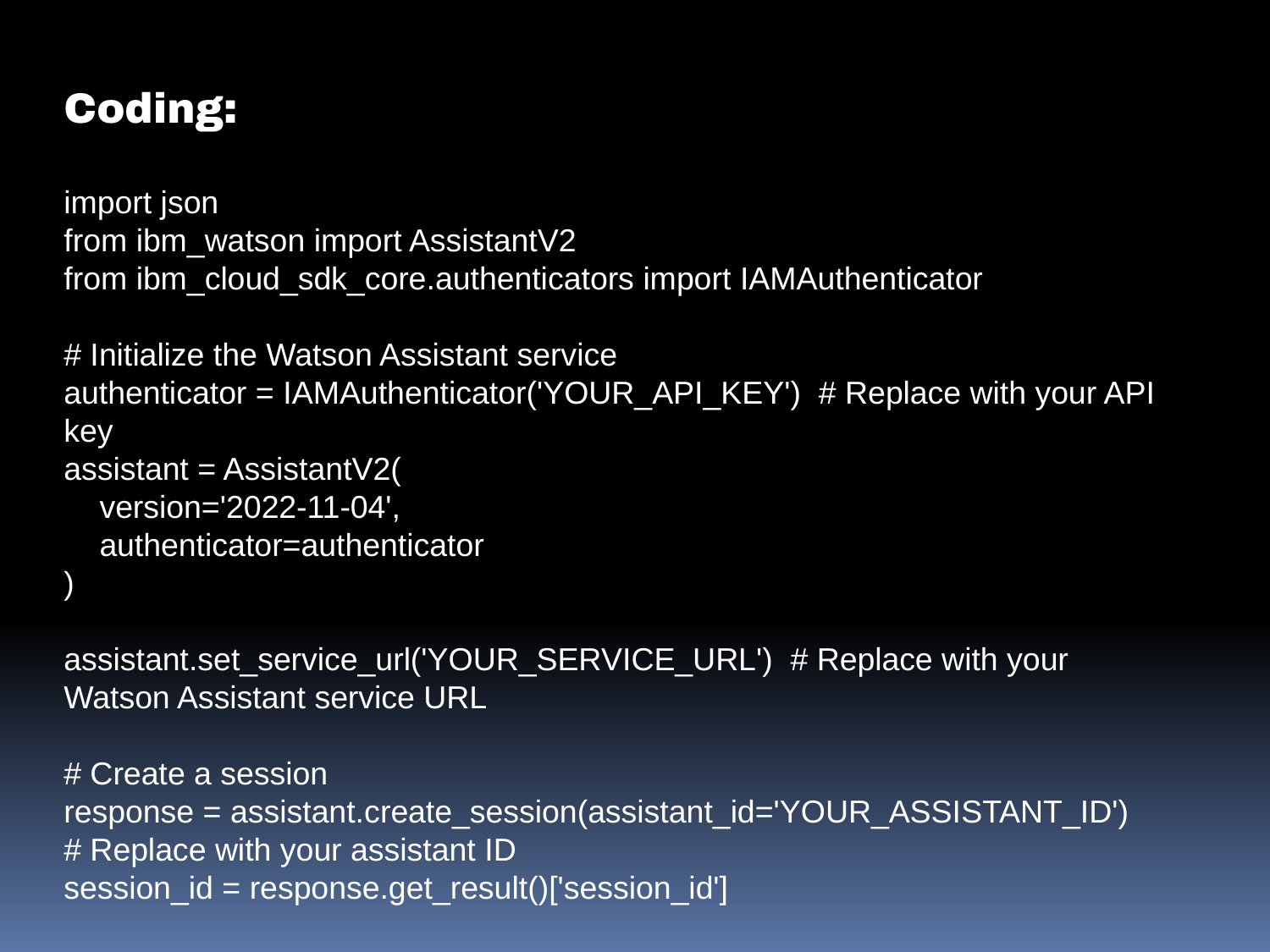

Coding:

import json
from ibm_watson import AssistantV2
from ibm_cloud_sdk_core.authenticators import IAMAuthenticator

# Initialize the Watson Assistant service
authenticator = IAMAuthenticator('YOUR_API_KEY')  # Replace with your API key
assistant = AssistantV2(
    version='2022-11-04',
    authenticator=authenticator
)

assistant.set_service_url('YOUR_SERVICE_URL')  # Replace with your Watson Assistant service URL

# Create a session
response = assistant.create_session(assistant_id='YOUR_ASSISTANT_ID')  # Replace with your assistant ID
session_id = response.get_result()['session_id']